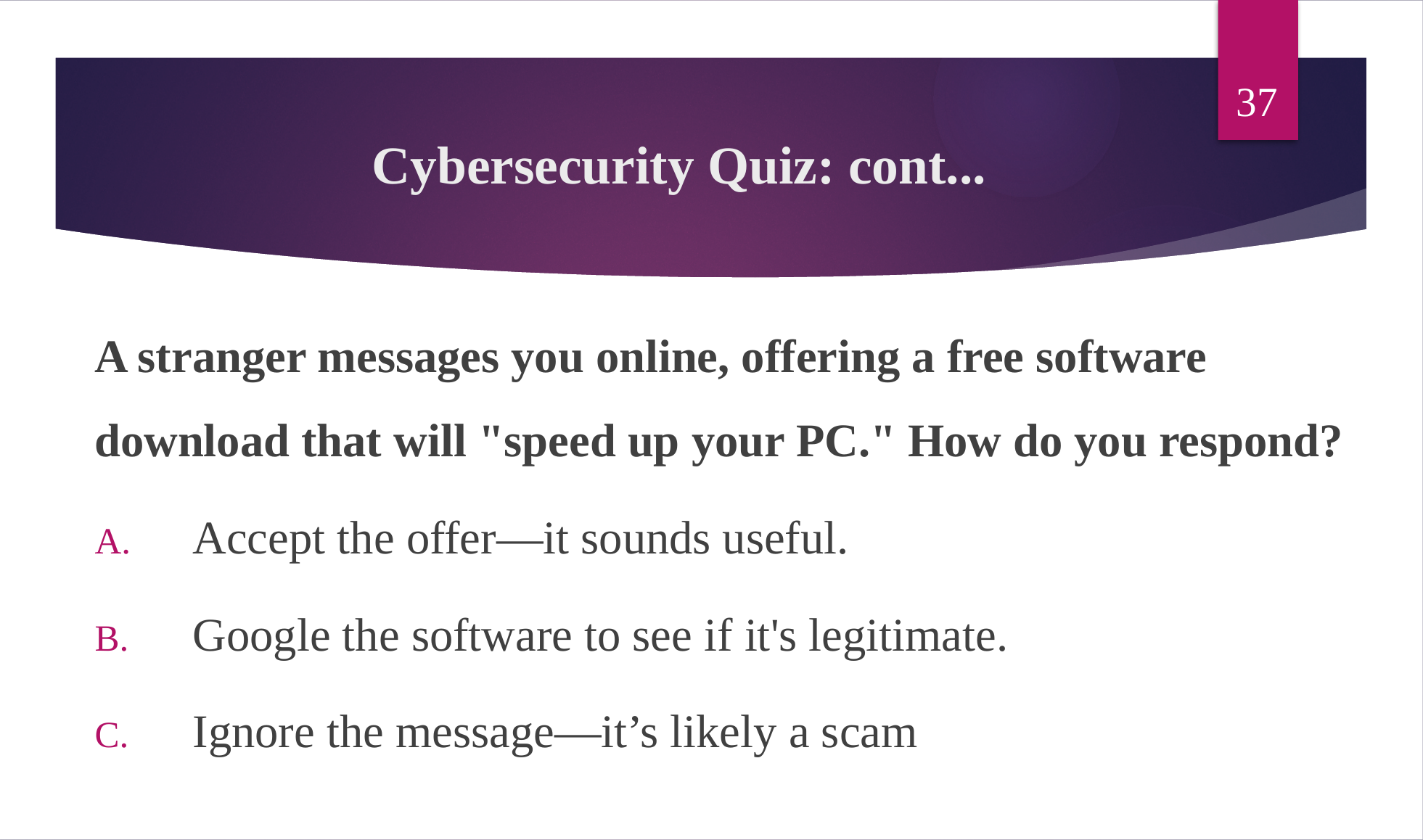

37
# Cybersecurity Quiz: cont...
A stranger messages you online, offering a free software download that will "speed up your PC." How do you respond?
Accept the offer—it sounds useful.
Google the software to see if it's legitimate.
Ignore the message—it’s likely a scam